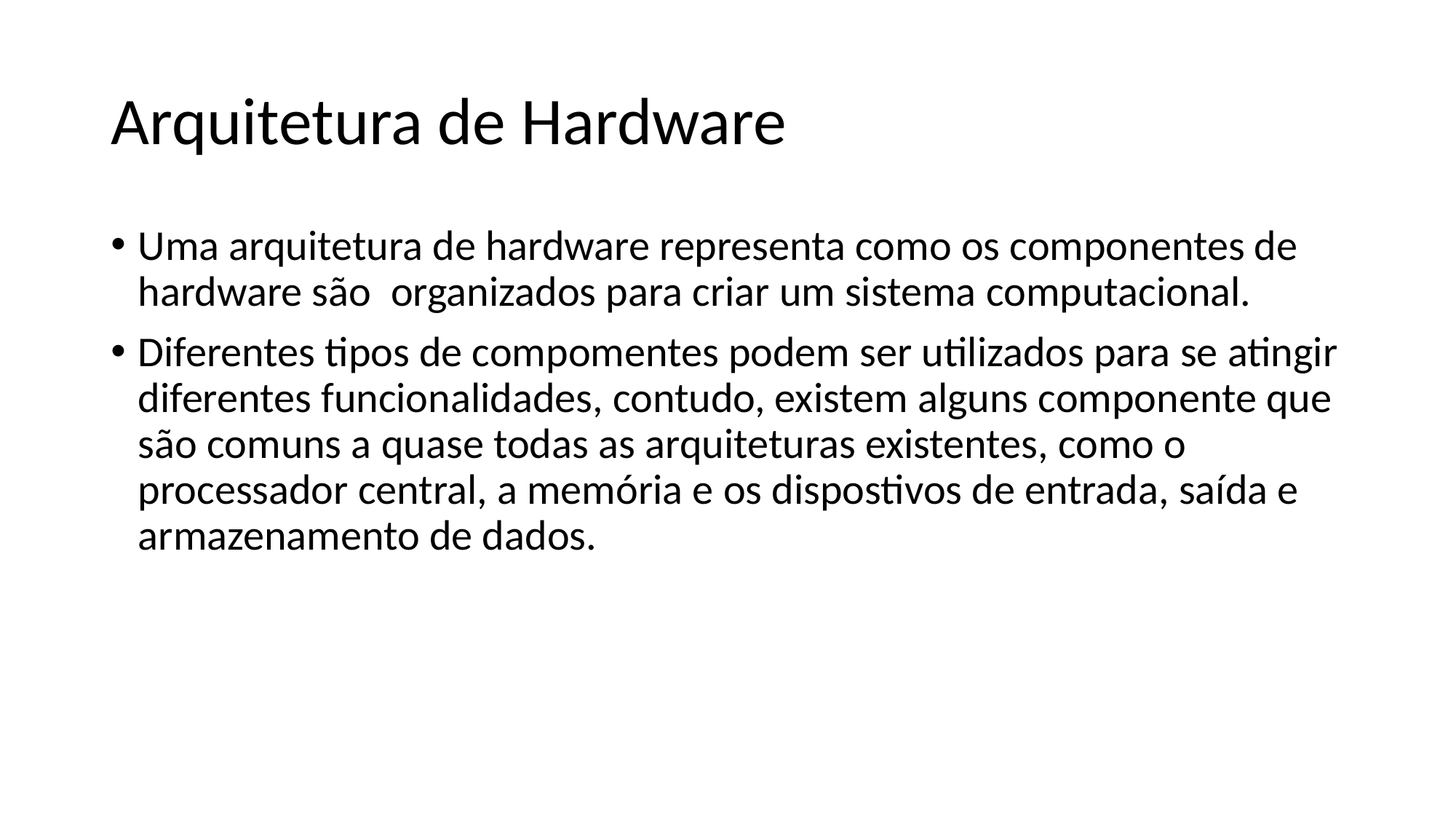

# Arquitetura de Hardware
Uma arquitetura de hardware representa como os componentes de hardware são  organizados para criar um sistema computacional.
Diferentes tipos de compomentes podem ser utilizados para se atingir diferentes funcionalidades, contudo, existem alguns componente que são comuns a quase todas as arquiteturas existentes, como o processador central, a memória e os dispostivos de entrada, saída e armazenamento de dados.